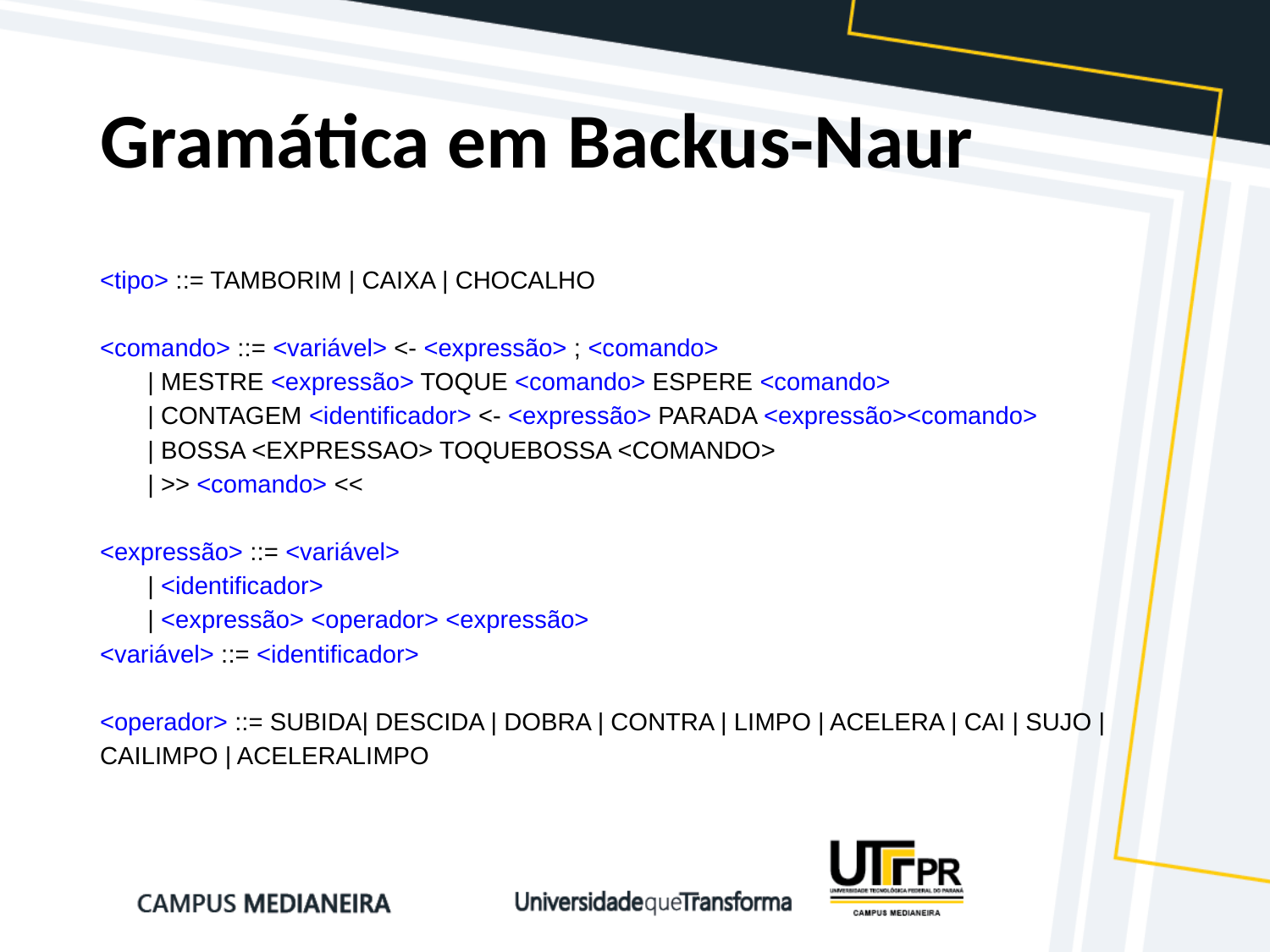

# Gramática em Backus-Naur
<tipo> ::= TAMBORIM | CAIXA | CHOCALHO

<comando> ::= <variável> <- <expressão> ; <comando>
| MESTRE <expressão> TOQUE <comando> ESPERE <comando>
| CONTAGEM <identificador> <- <expressão> PARADA <expressão><comando>
| BOSSA <EXPRESSAO> TOQUEBOSSA <COMANDO>
| >> <comando> <<

<expressão> ::= <variável>
| <identificador>
| <expressão> <operador> <expressão>
<variável> ::= <identificador>

<operador> ::= SUBIDA| DESCIDA | DOBRA | CONTRA | LIMPO | ACELERA | CAI | SUJO | CAILIMPO | ACELERALIMPO